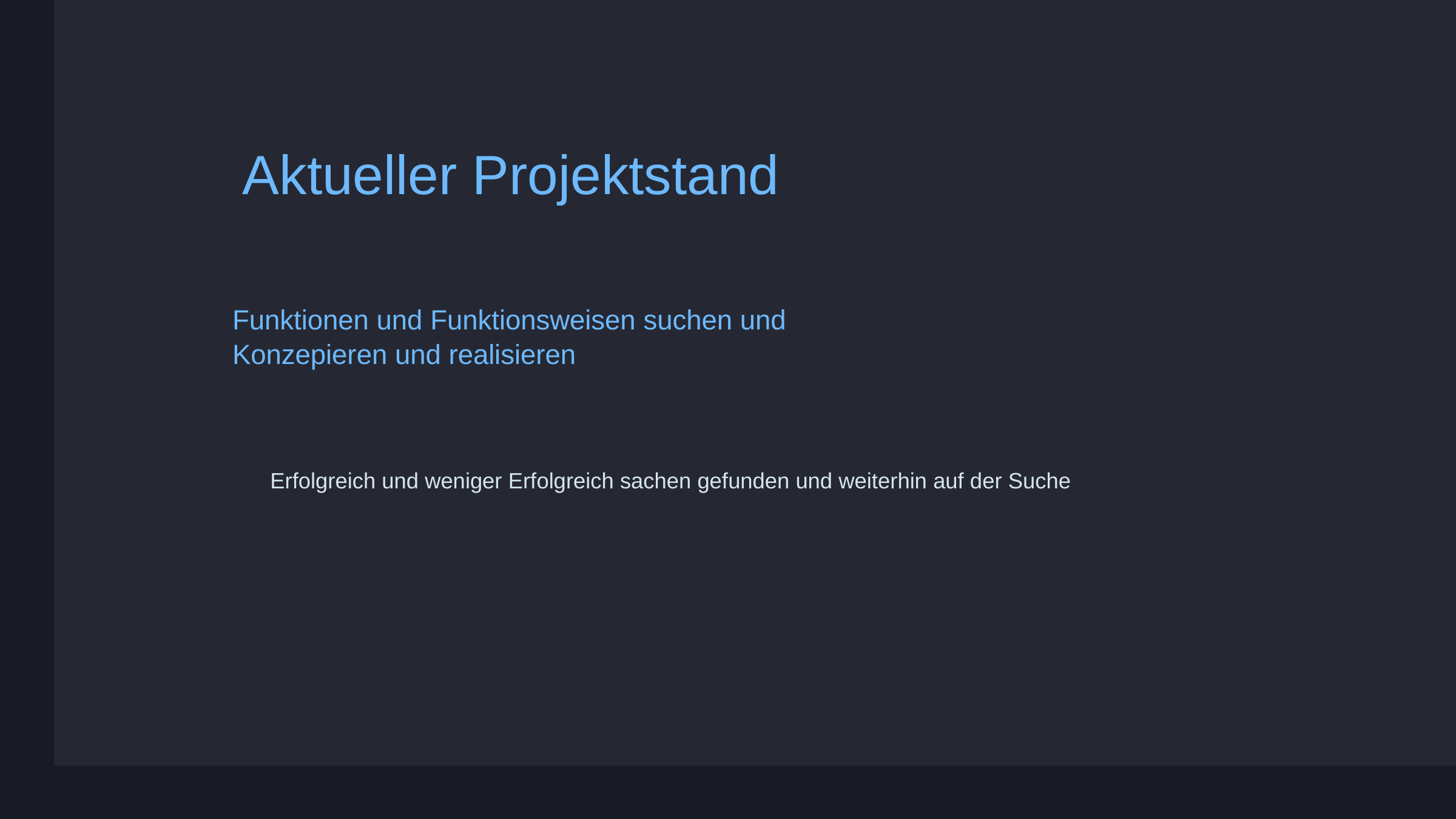

Aktueller Projektstand
Funktionen und Funktionsweisen suchen und Konzepieren und realisieren
Erfolgreich und weniger Erfolgreich sachen gefunden und weiterhin auf der Suche